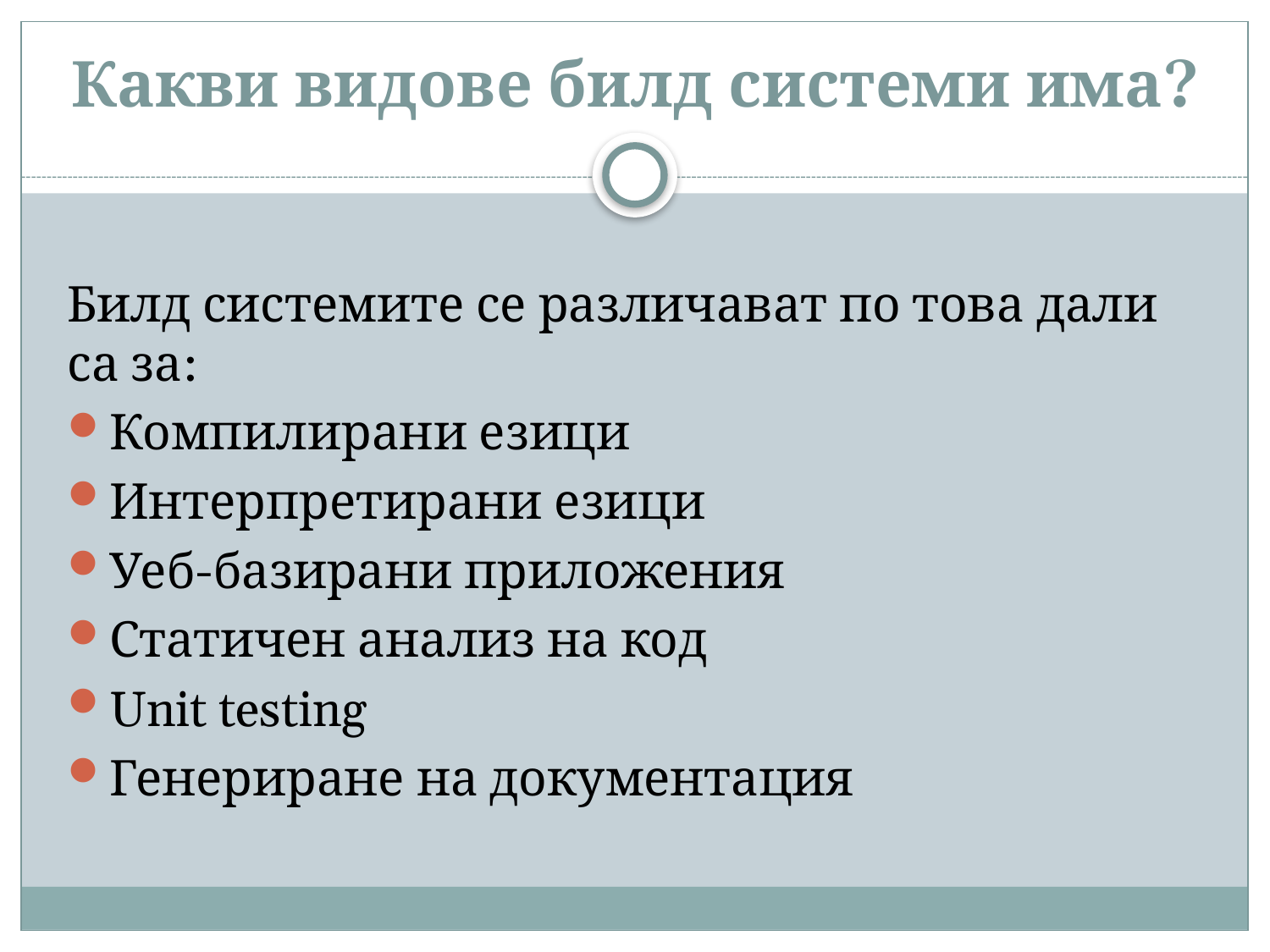

# Какви видове билд системи има?
Билд системите се различават по това дали са за:
Компилирани езици
Интерпретирани езици
Уеб-базирани приложения
Статичен анализ на код
Unit testing
Генериране на документация